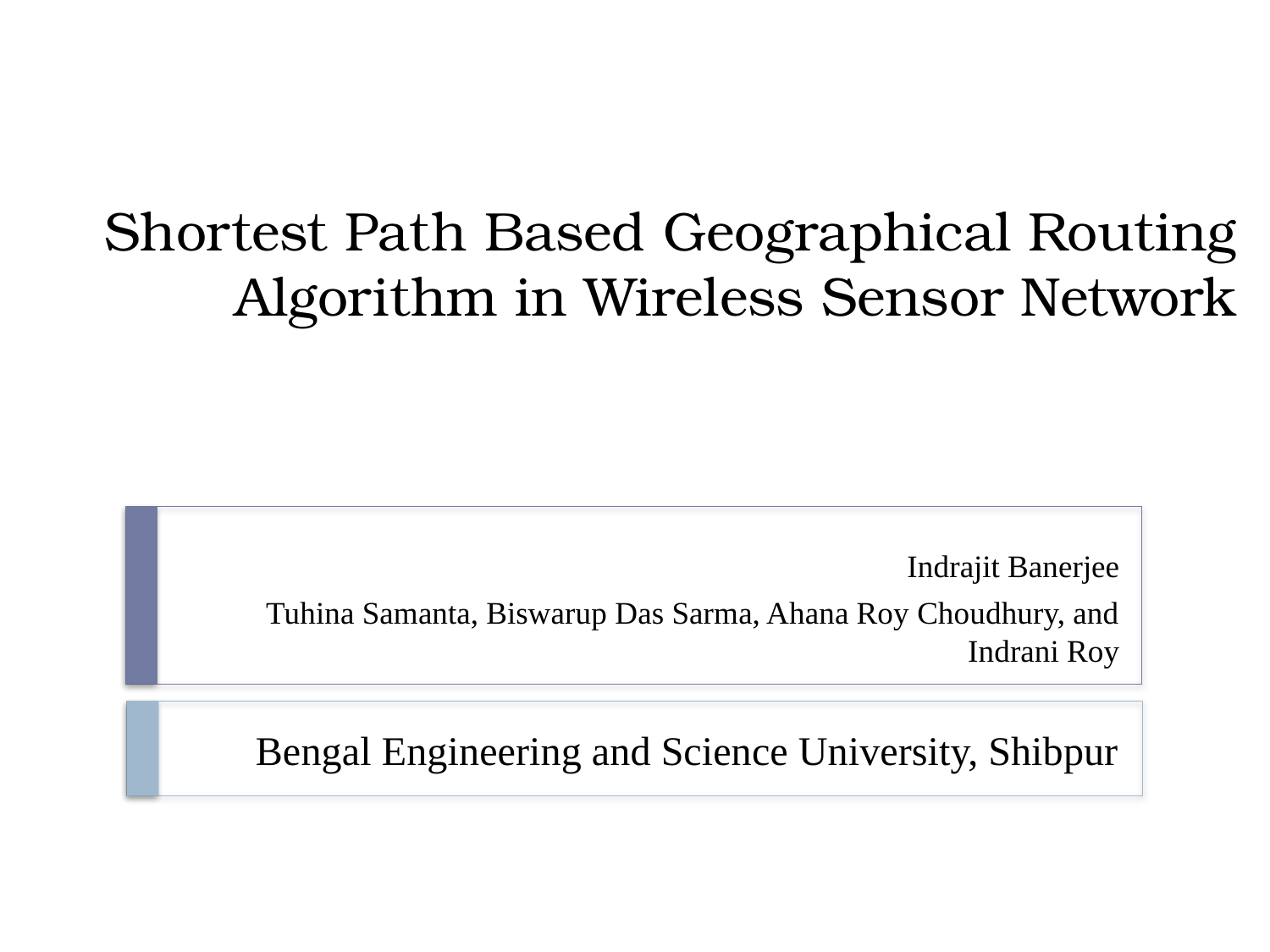

# Shortest Path Based Geographical Routing Algorithm in Wireless Sensor Network
Indrajit Banerjee
Tuhina Samanta, Biswarup Das Sarma, Ahana Roy Choudhury, and Indrani Roy

Bengal Engineering and Science University, Shibpur